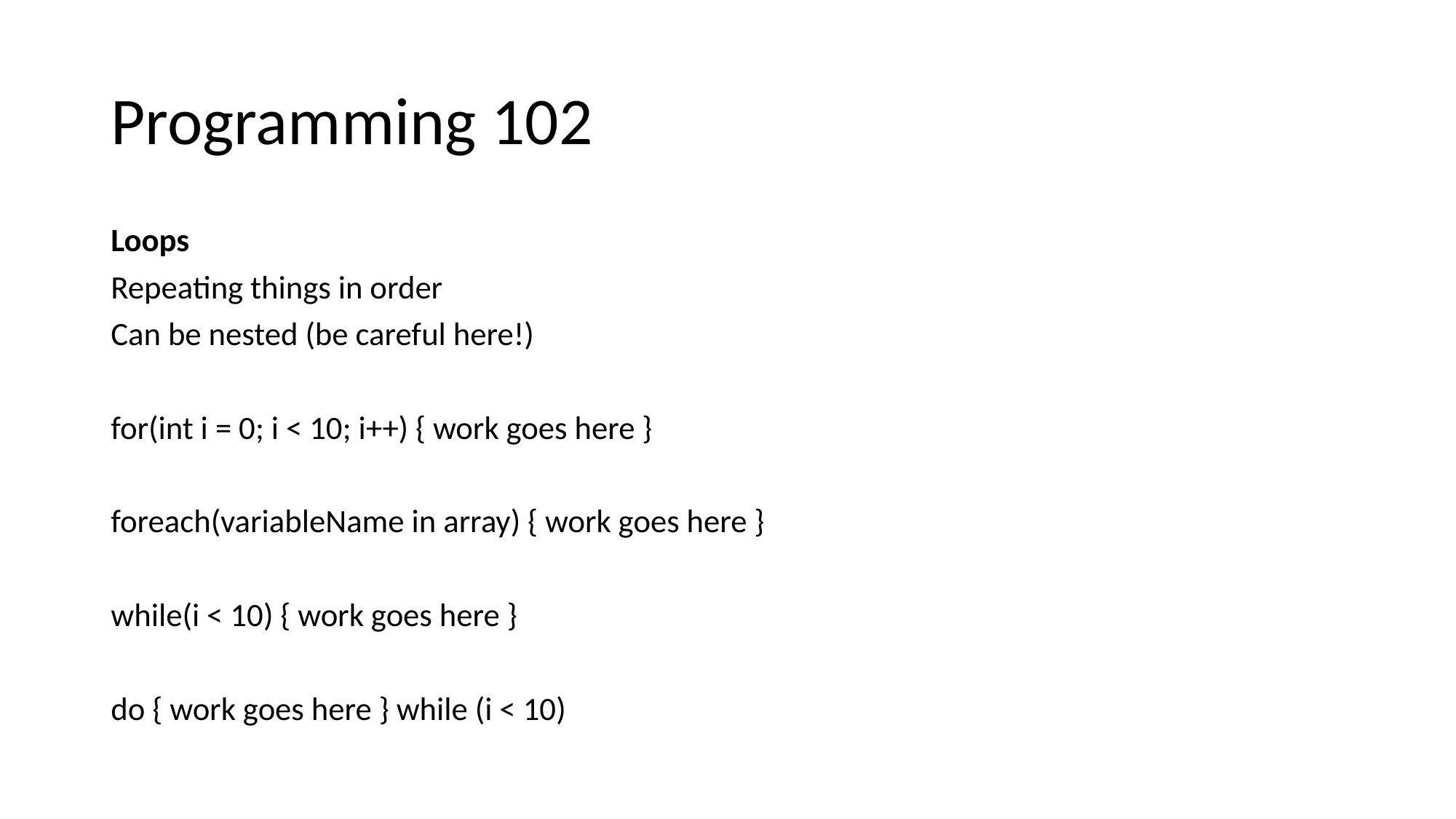

# Programming 102
Loops
Repeating things in order
Can be nested (be careful here!)

for(int i = 0; i < 10; i++) { work goes here }

foreach(variableName in array) { work goes here }

while(i < 10) { work goes here }

do { work goes here } while (i < 10)